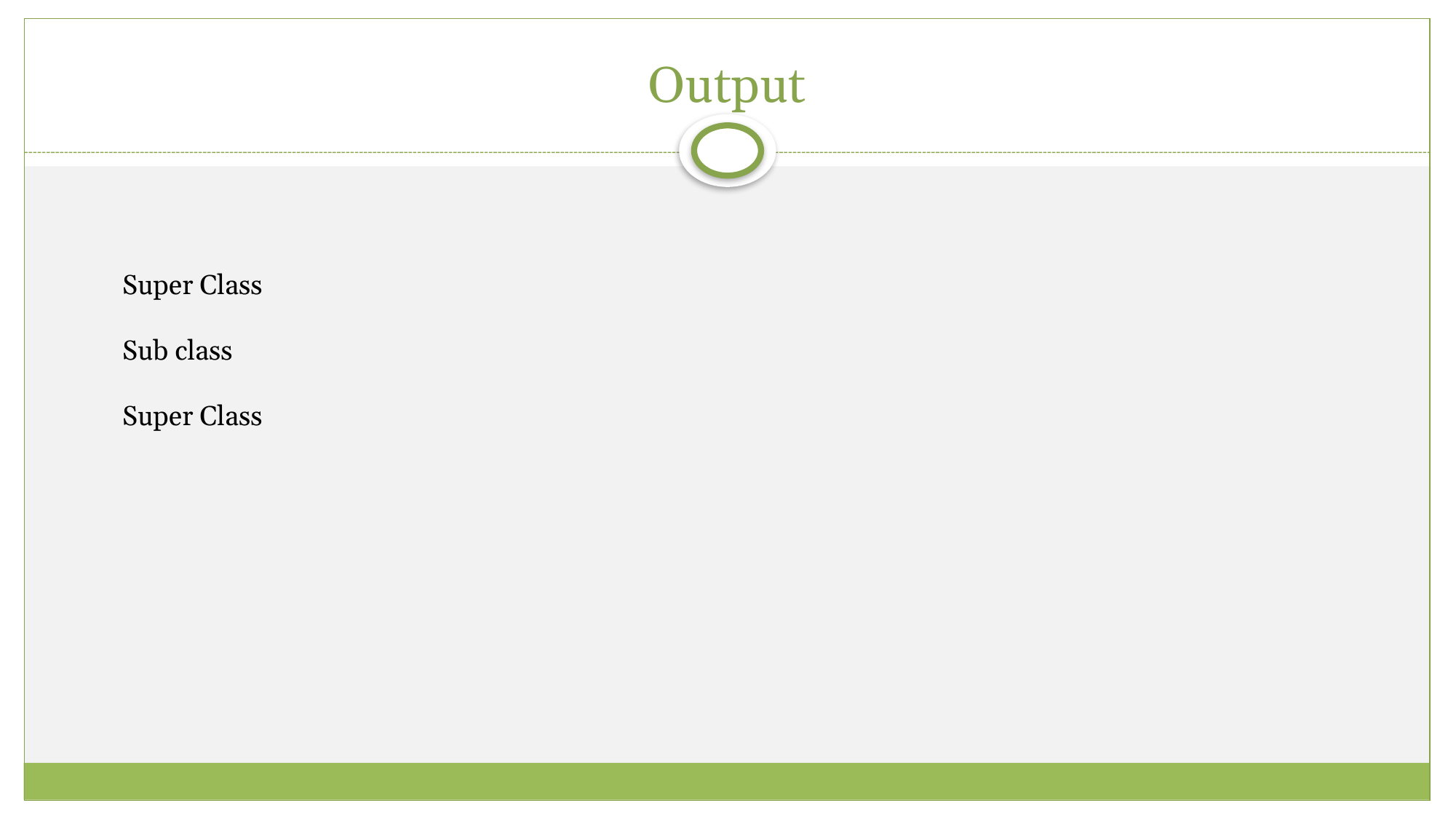

# Output
Super Class
Sub class
Super Class